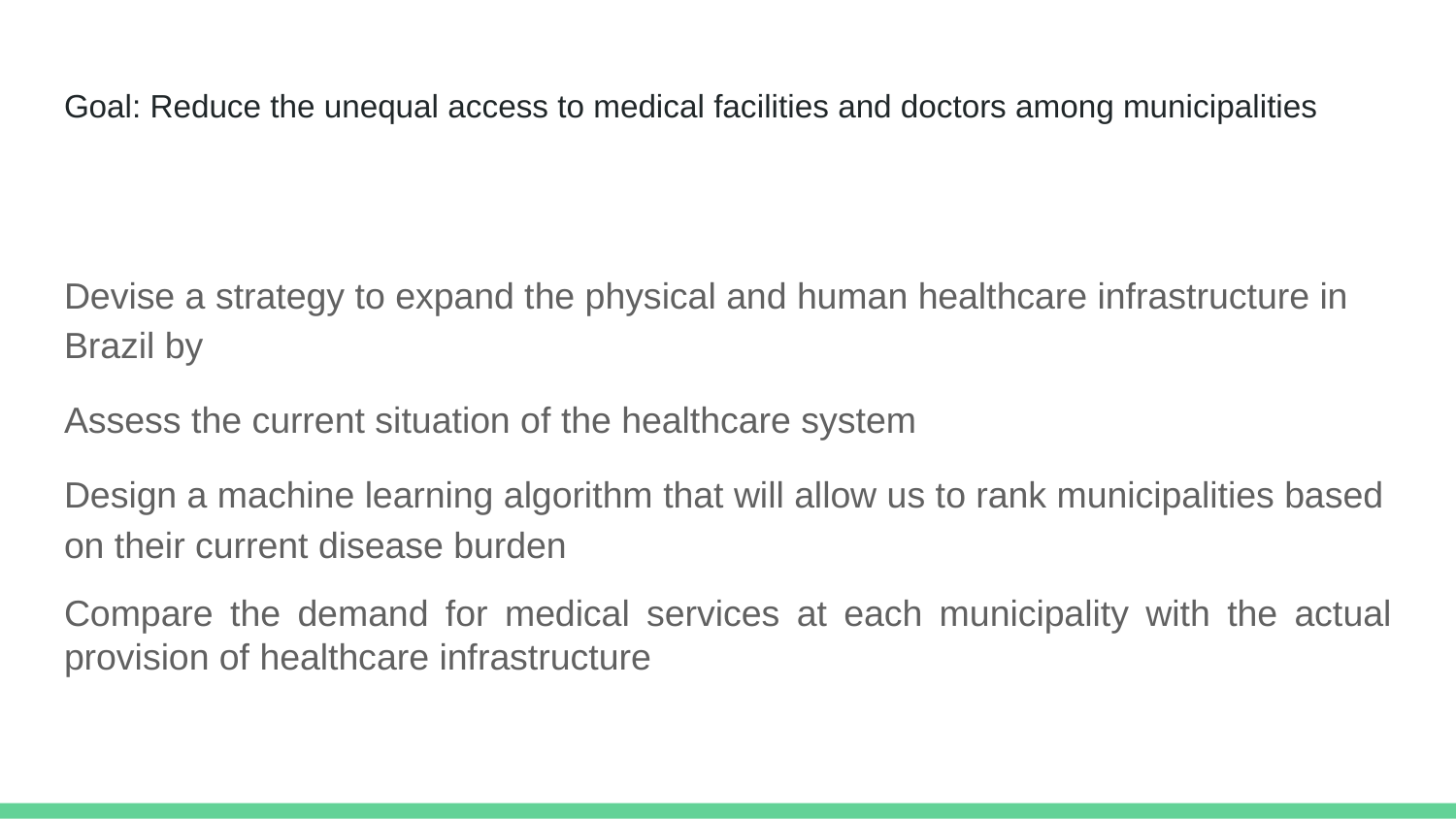

# Goal: Reduce the unequal access to medical facilities and doctors among municipalities

Devise a strategy to expand the physical and human healthcare infrastructure in Brazil by
Assess the current situation of the healthcare system
Design a machine learning algorithm that will allow us to rank municipalities based on their current disease burden
Compare the demand for medical services at each municipality with the actual provision of healthcare infrastructure